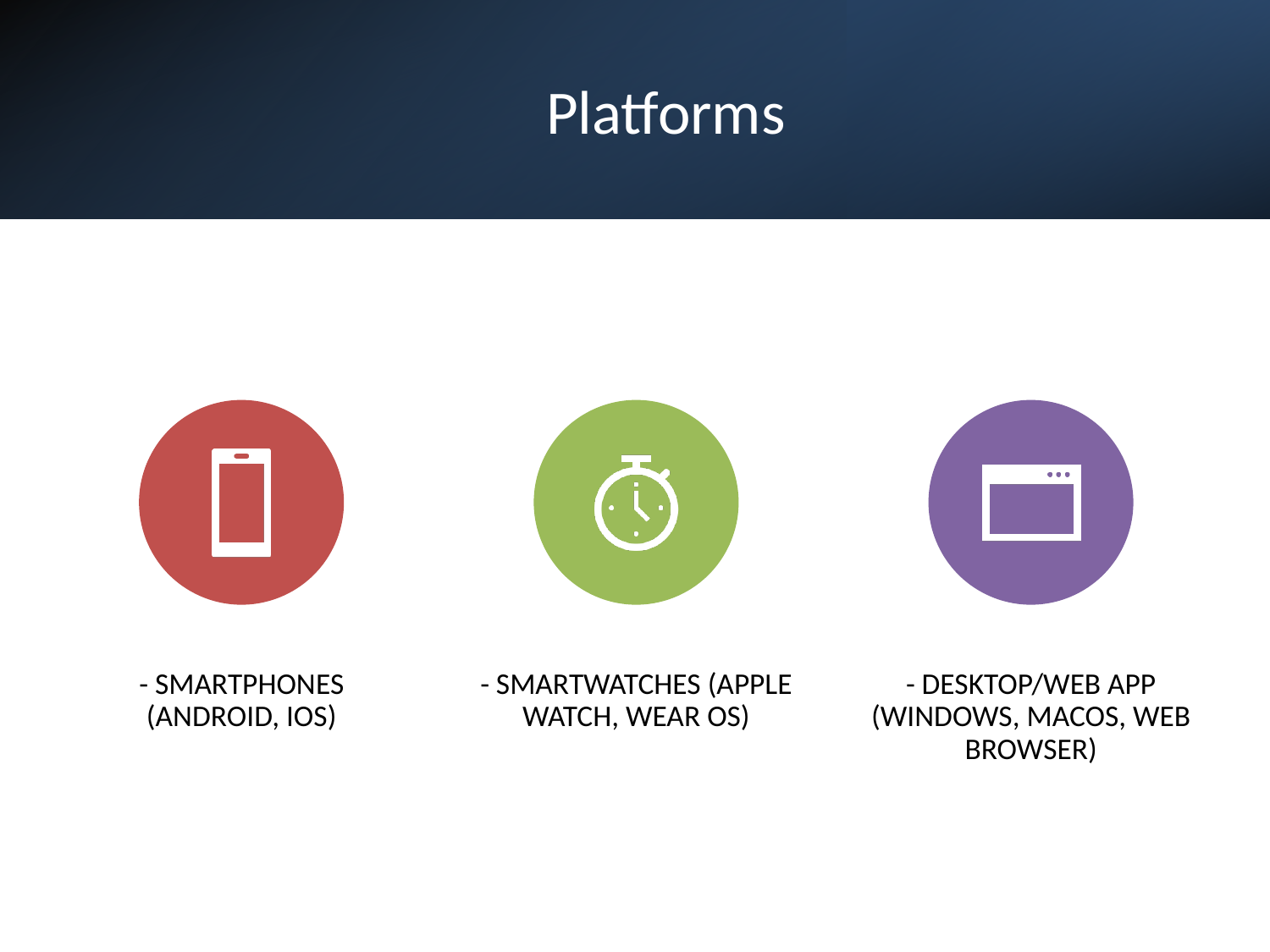

# Platforms
- Smartphones (Android, iOS)
- Smartwatches (Apple Watch, Wear OS)
- Desktop/Web App (Windows, macOS, Web Browser)